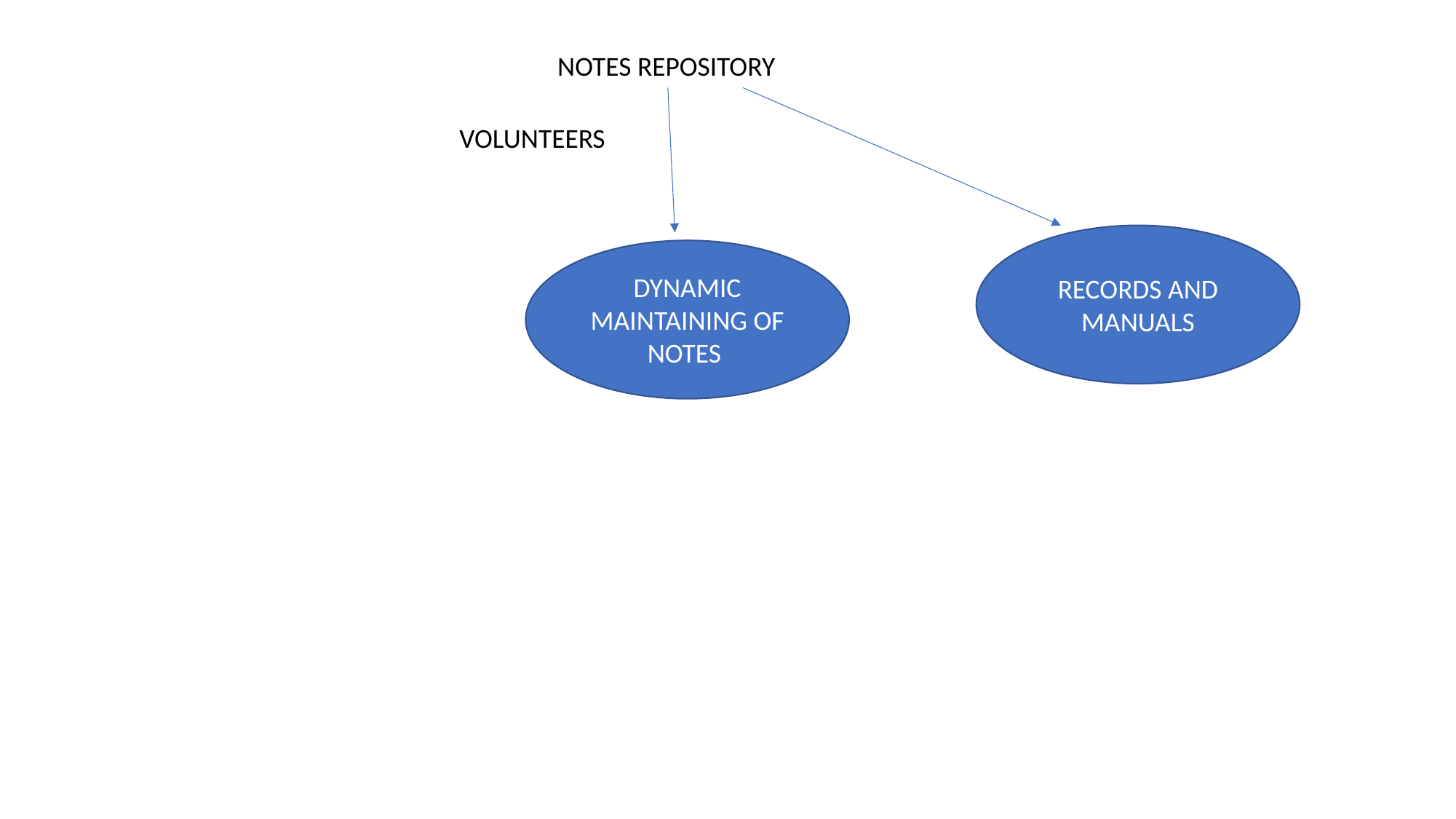

#
                                                                     NOTES REPOSITORY
VOLUNTEERS
RECORDS AND MANUALS
DYNAMIC MAINTAINING OF NOTES